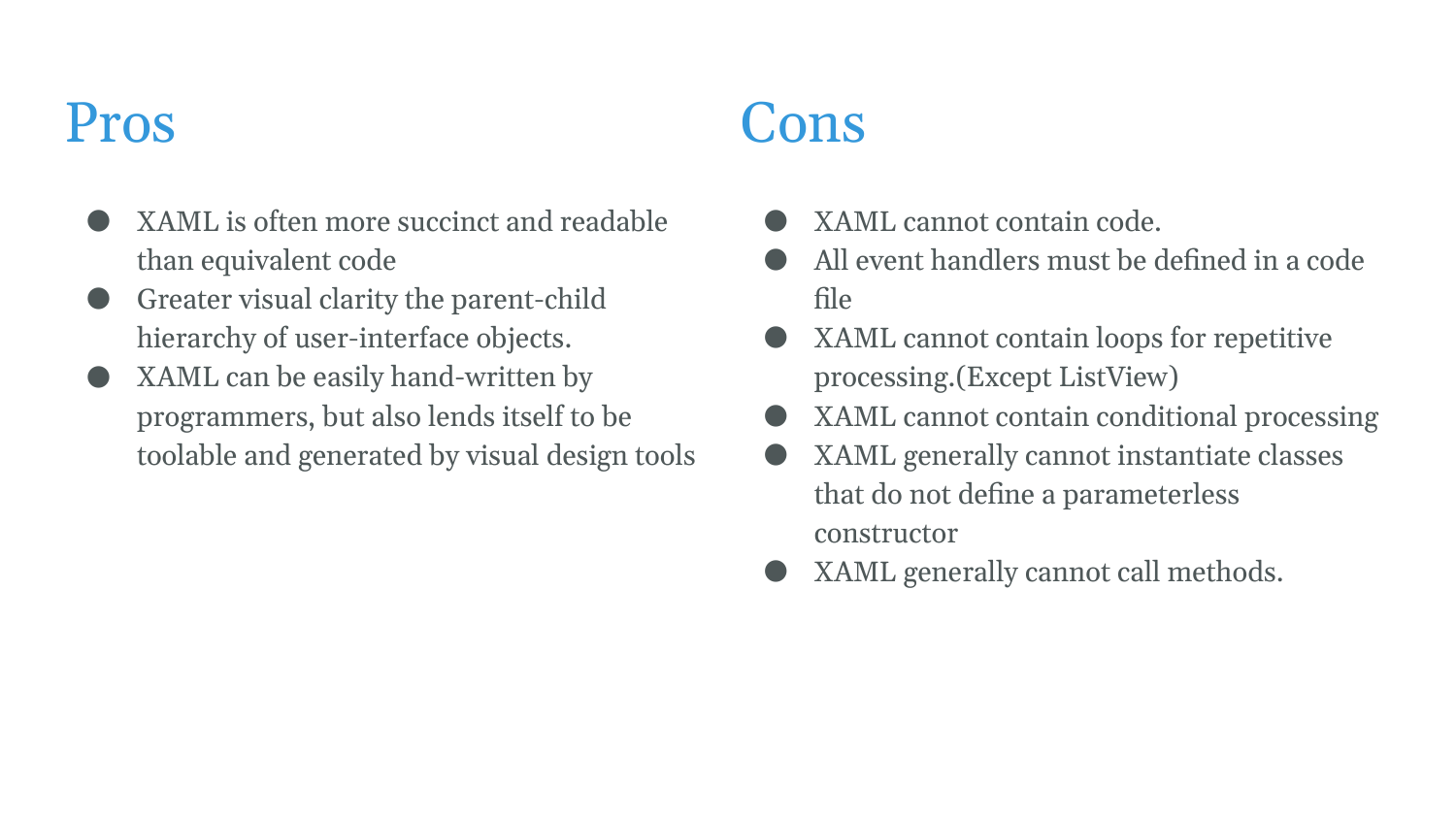

# Pros
Cons
XAML is often more succinct and readable than equivalent code
Greater visual clarity the parent-child hierarchy of user-interface objects.
XAML can be easily hand-written by programmers, but also lends itself to be toolable and generated by visual design tools

XAML cannot contain code.
All event handlers must be defined in a code file
XAML cannot contain loops for repetitive processing.(Except ListView)
XAML cannot contain conditional processing
XAML generally cannot instantiate classes that do not define a parameterless constructor
XAML generally cannot call methods.